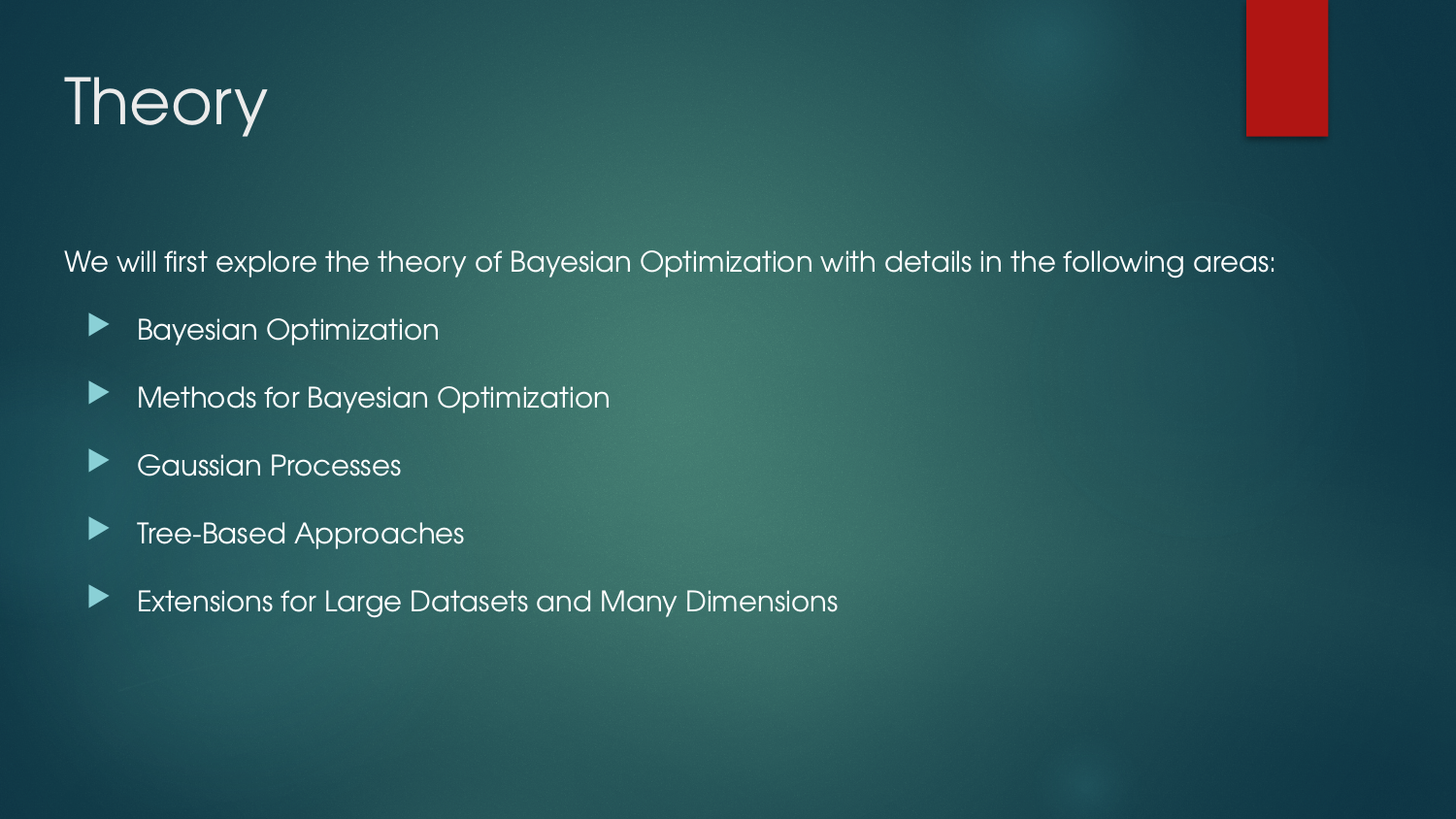

# Theory
We will first explore the theory of Bayesian Optimization with details in the following areas:
Bayesian Optimization
Methods for Bayesian Optimization
Gaussian Processes
Tree-Based Approaches
Extensions for Large Datasets and Many Dimensions